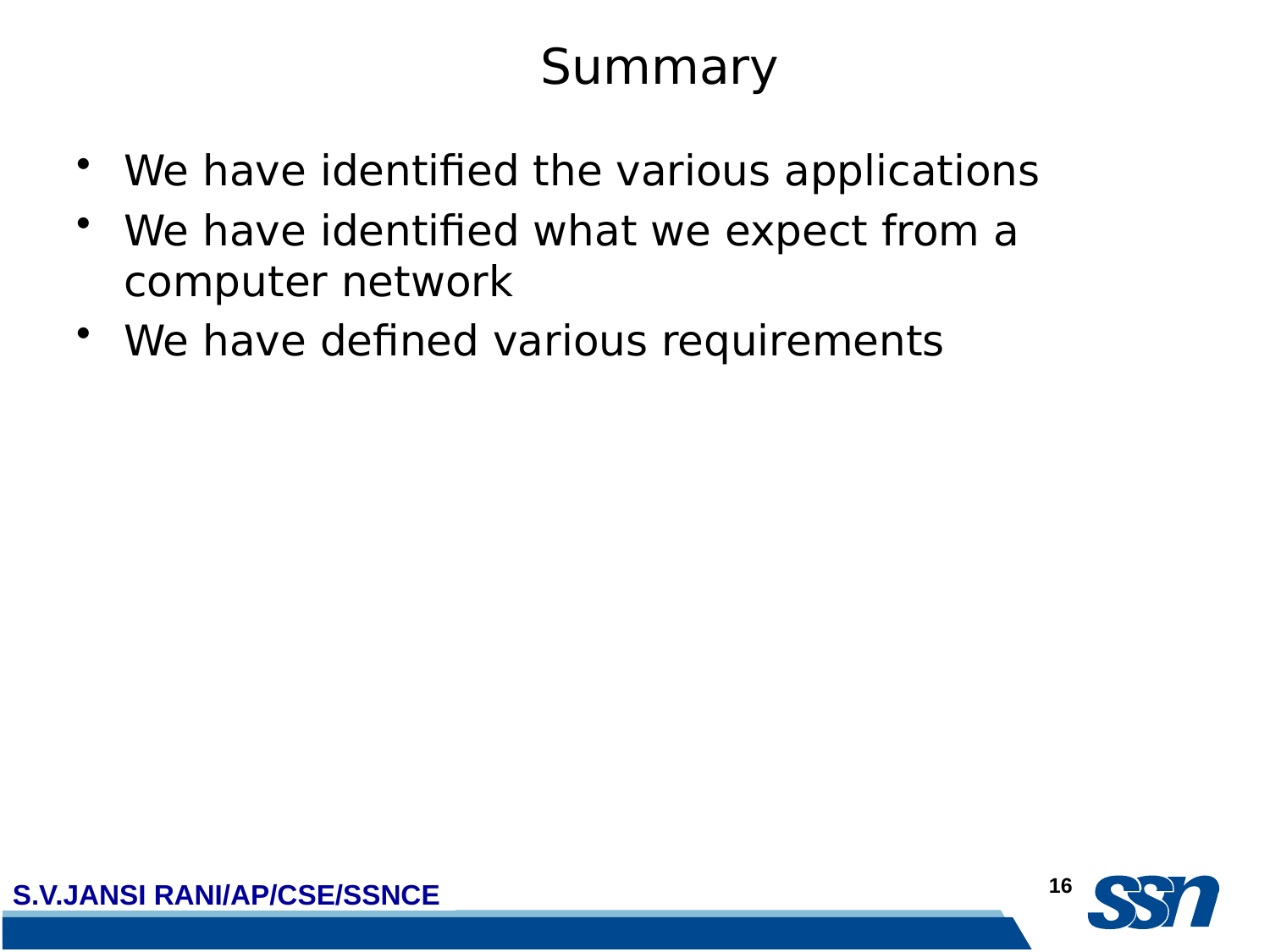

# Summary
We have identified the various applications
We have identified what we expect from a computer network
We have defined various requirements